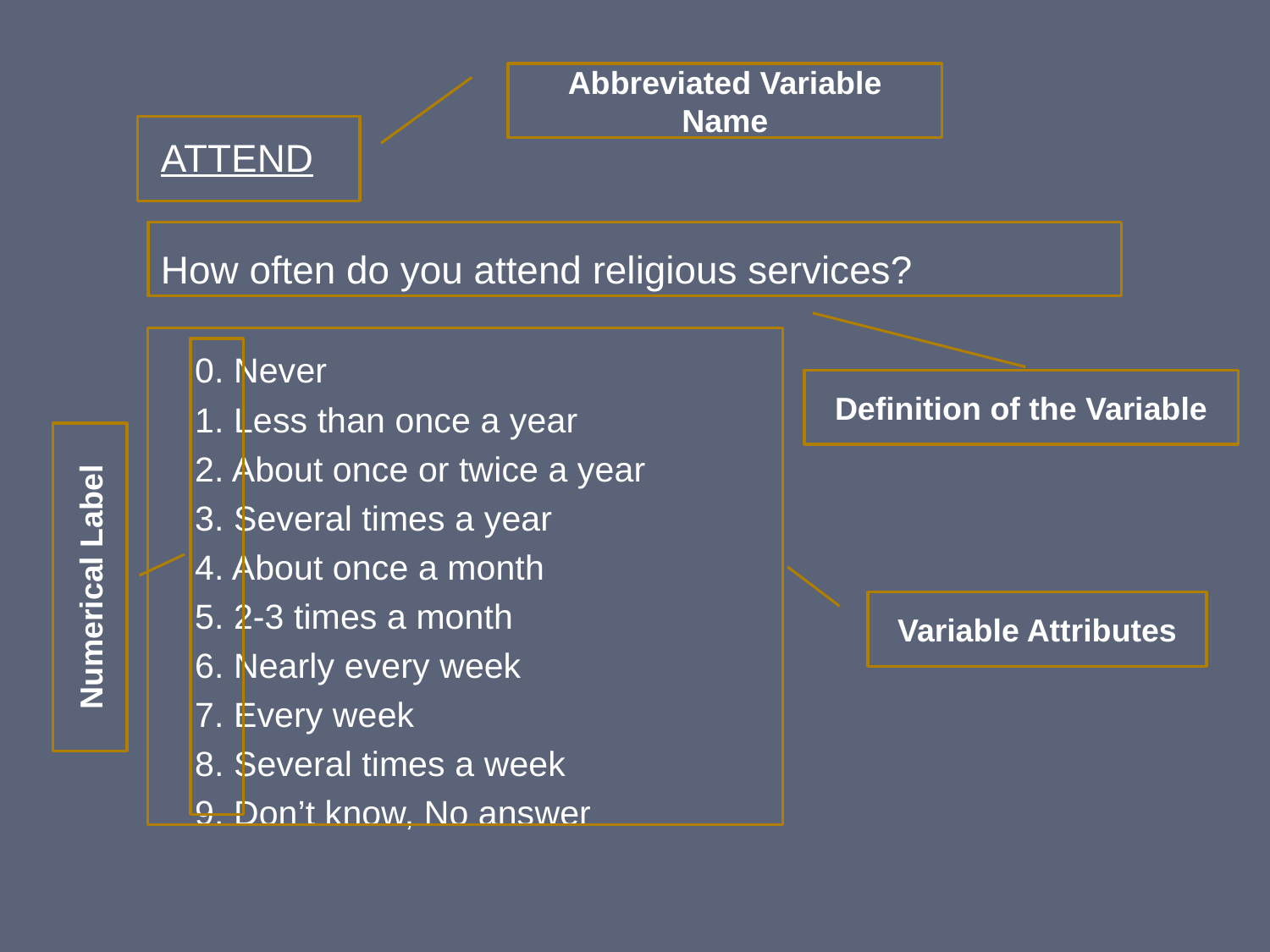

Abbreviated Variable Name

ATTEND

How often do you attend religious services?

0. Never
1. Less than once a year
2. About once or twice a year
3. Several times a year
4. About once a month
5. 2-3 times a month
6. Nearly every week
7. Every week
8. Several times a week
9. Don’t know, No answer

Definition of the Variable
Numerical Label
Variable Attributes